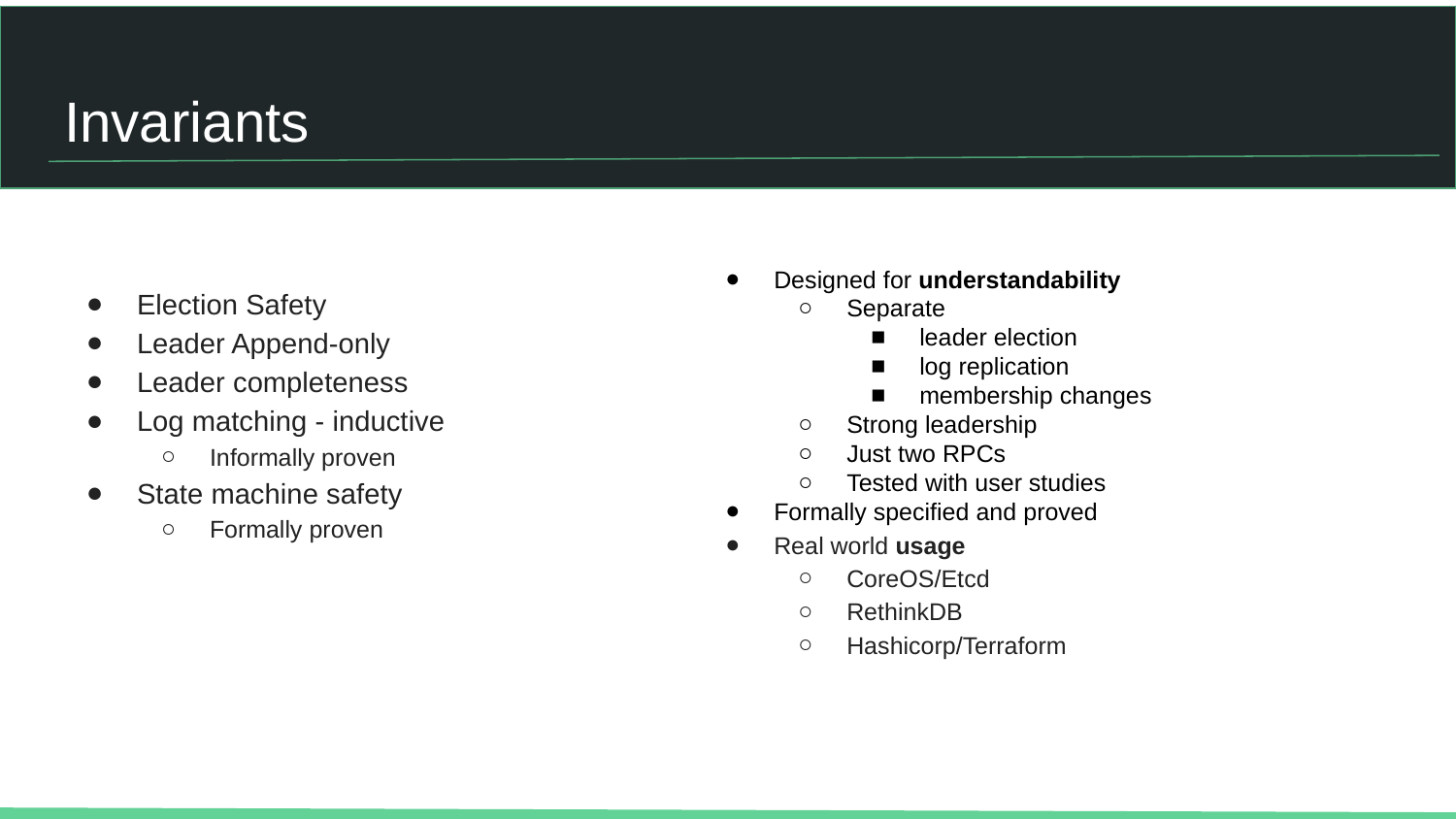

# Invariants
Designed for understandability
Separate
leader election
log replication
membership changes
Strong leadership
Just two RPCs
Tested with user studies
Formally specified and proved
Real world usage
CoreOS/Etcd
RethinkDB
Hashicorp/Terraform
Election Safety
Leader Append-only
Leader completeness
Log matching - inductive
Informally proven
State machine safety
Formally proven